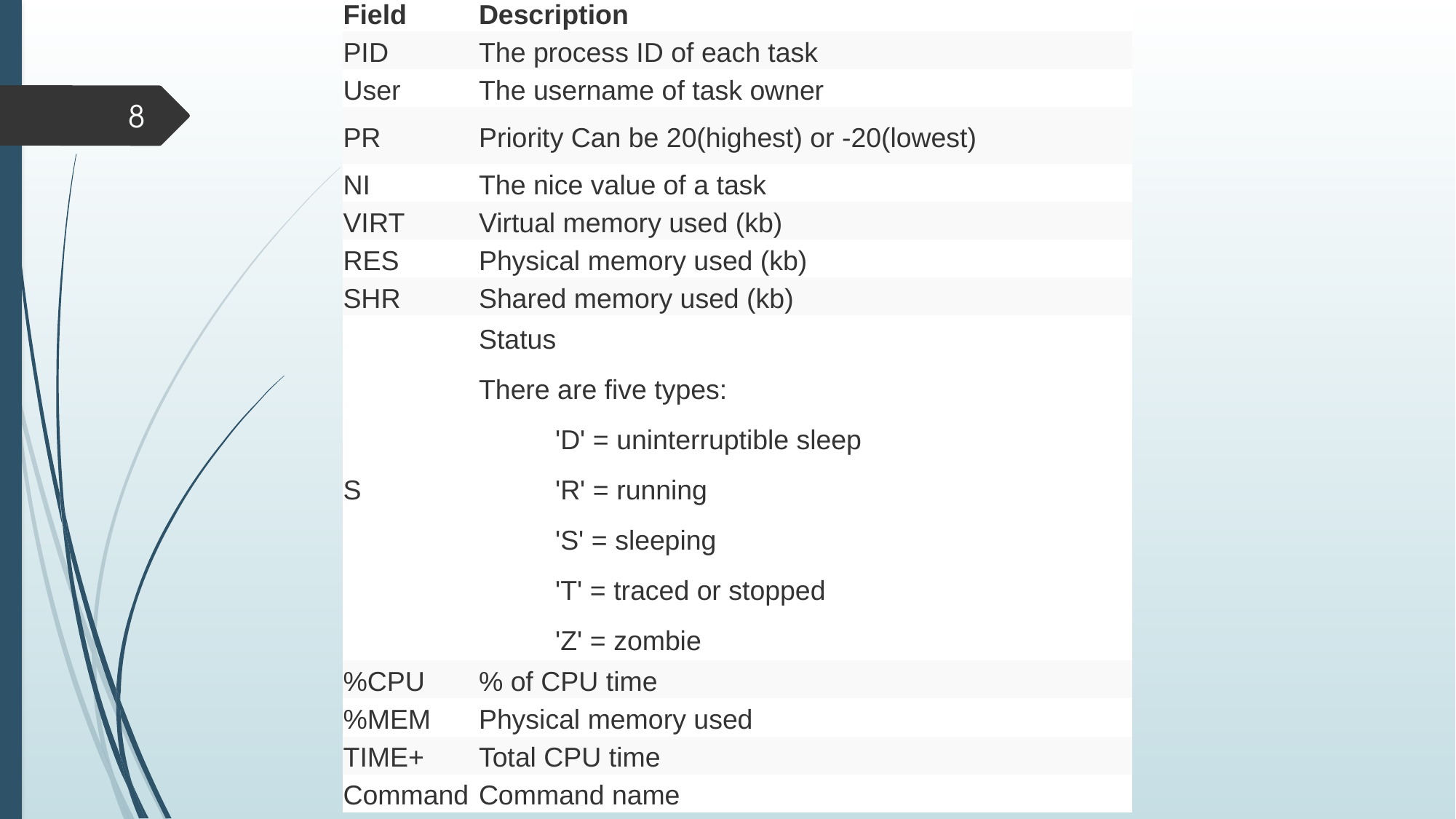

| Field | Description |
| --- | --- |
| PID | The process ID of each task |
| User | The username of task owner |
| PR | Priority Can be 20(highest) or -20(lowest) |
| NI | The nice value of a task |
| VIRT | Virtual memory used (kb) |
| RES | Physical memory used (kb) |
| SHR | Shared memory used (kb) |
| S | Status There are five types:           'D' = uninterruptible sleep           'R' = running           'S' = sleeping           'T' = traced or stopped           'Z' = zombie |
| %CPU | % of CPU time |
| %MEM | Physical memory used |
| TIME+ | Total CPU time |
| Command | Command name |
8